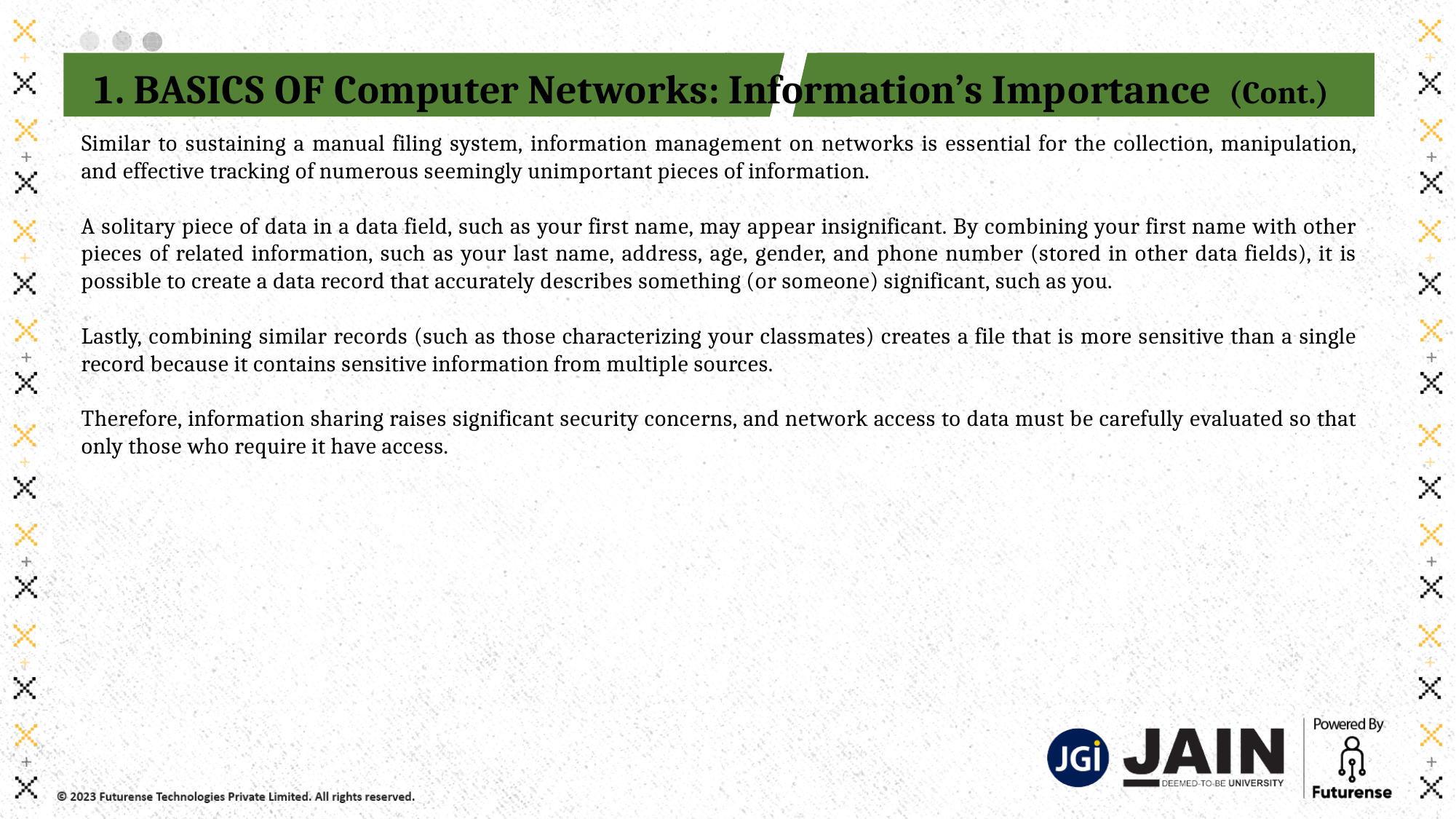

1. BASICS OF Computer Networks: Information’s Importance  (Cont.)
Similar to sustaining a manual filing system, information management on networks is essential for the collection, manipulation, and effective tracking of numerous seemingly unimportant pieces of information.

A solitary piece of data in a data field, such as your first name, may appear insignificant. By combining your first name with other pieces of related information, such as your last name, address, age, gender, and phone number (stored in other data fields), it is possible to create a data record that accurately describes something (or someone) significant, such as you.

Lastly, combining similar records (such as those characterizing your classmates) creates a file that is more sensitive than a single record because it contains sensitive information from multiple sources.

Therefore, information sharing raises significant security concerns, and network access to data must be carefully evaluated so that only those who require it have access.